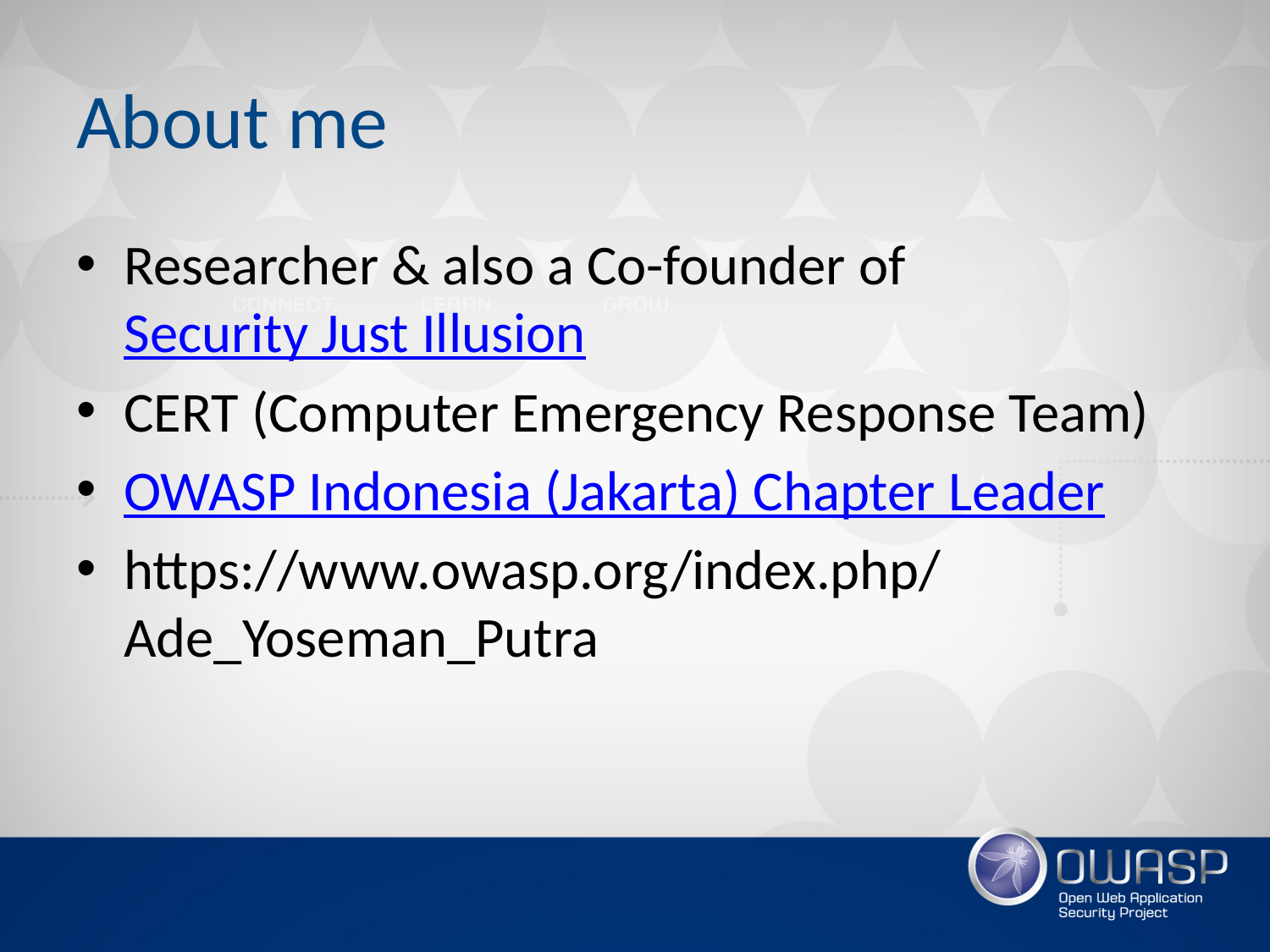

# About me
Researcher & also a Co-founder of Security Just Illusion
CERT (Computer Emergency Response Team)
OWASP Indonesia (Jakarta) Chapter Leader
https://www.owasp.org/index.php/Ade_Yoseman_Putra